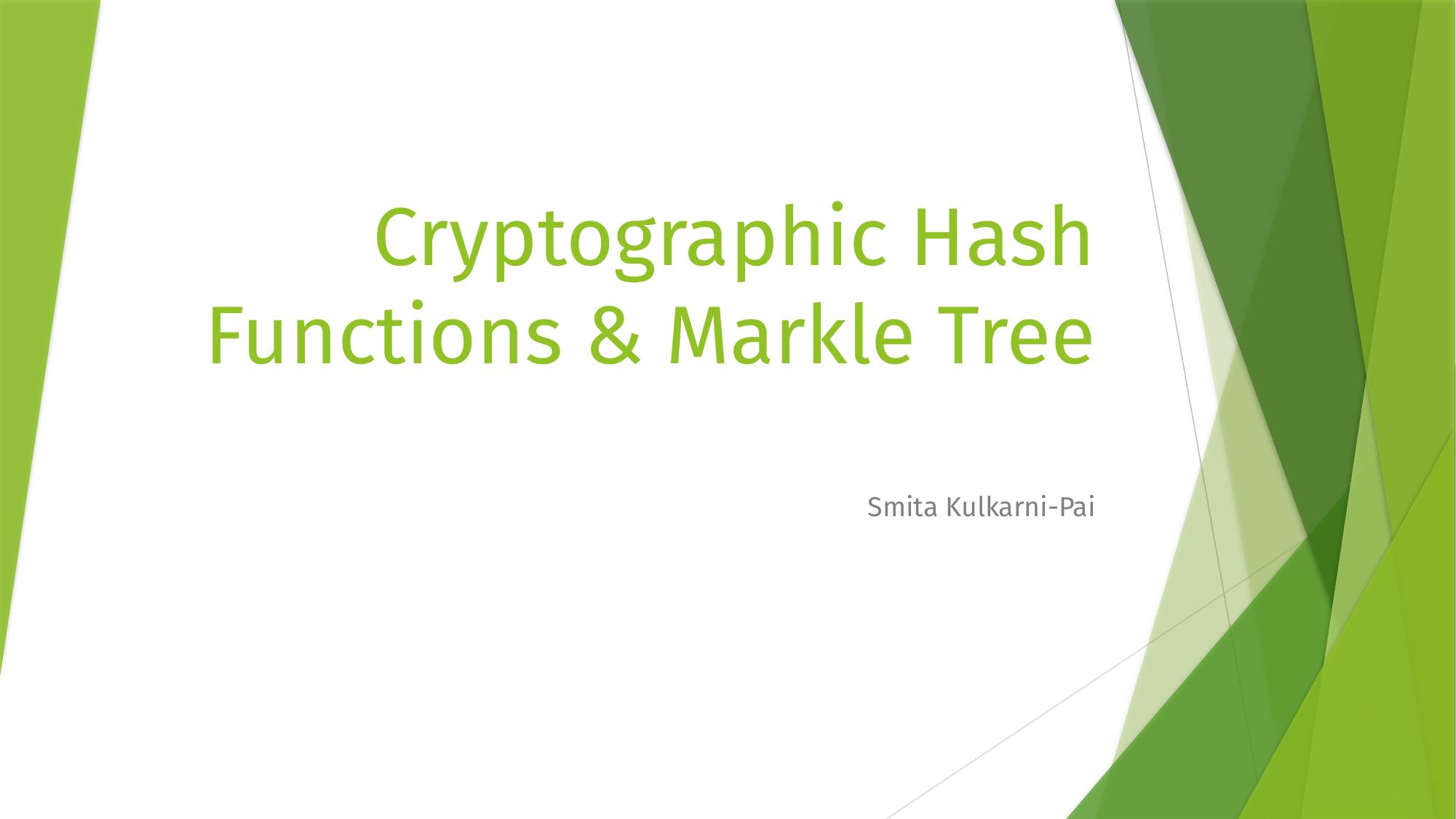

# Cryptographic Hash Functions & Markle Tree
Smita Kulkarni-Pai